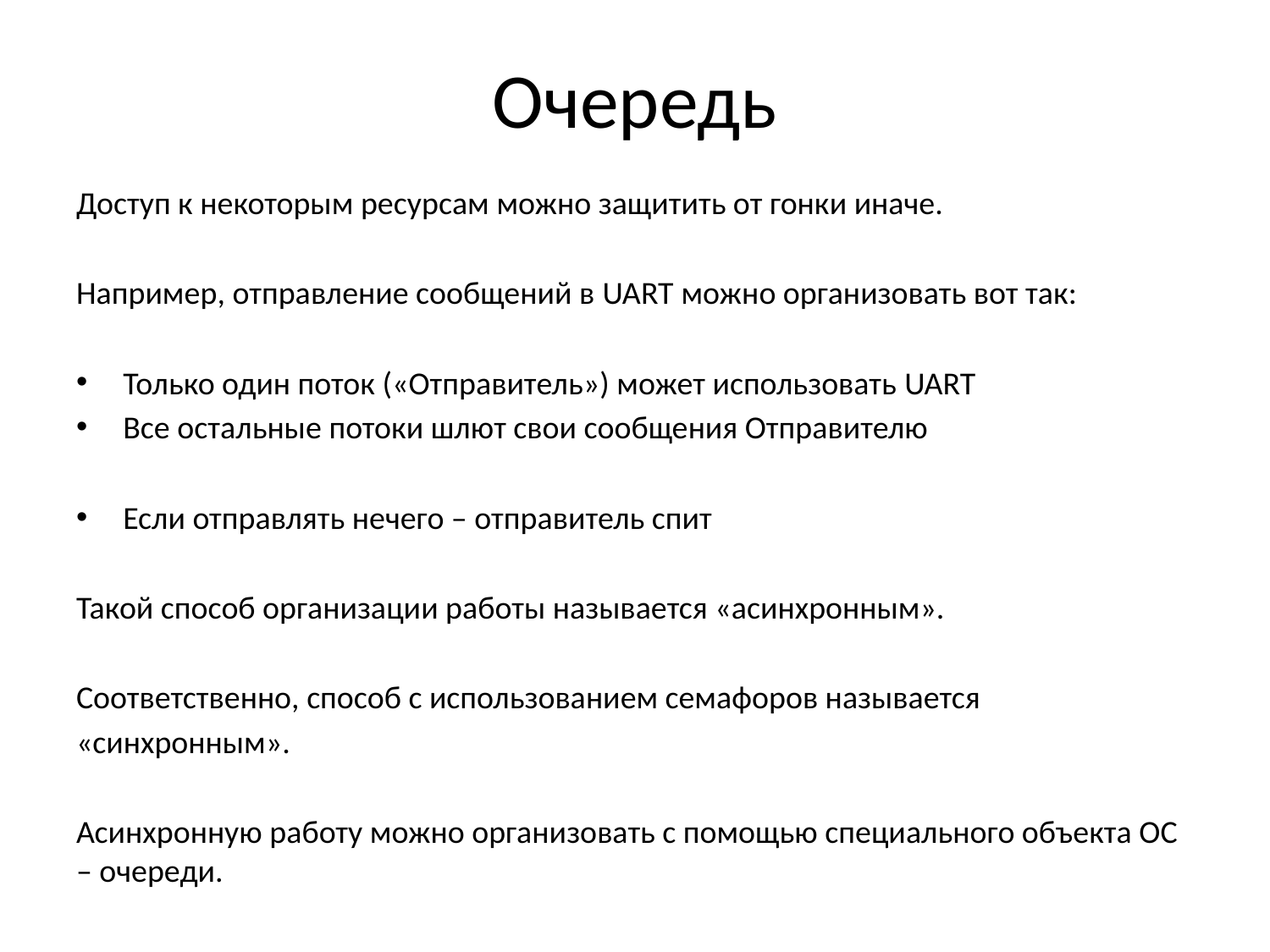

# Очередь
Доступ к некоторым ресурсам можно защитить от гонки иначе.

Например, отправление сообщений в UART можно организовать вот так:

Только один поток («Отправитель») может использовать UART
Все остальные потоки шлют свои сообщения Отправителю

Если отправлять нечего – отправитель спит

Такой способ организации работы называется «асинхронным».

Соответственно, способ с использованием семафоров называется
«синхронным».

Асинхронную работу можно организовать с помощью специального объекта ОС – очереди.